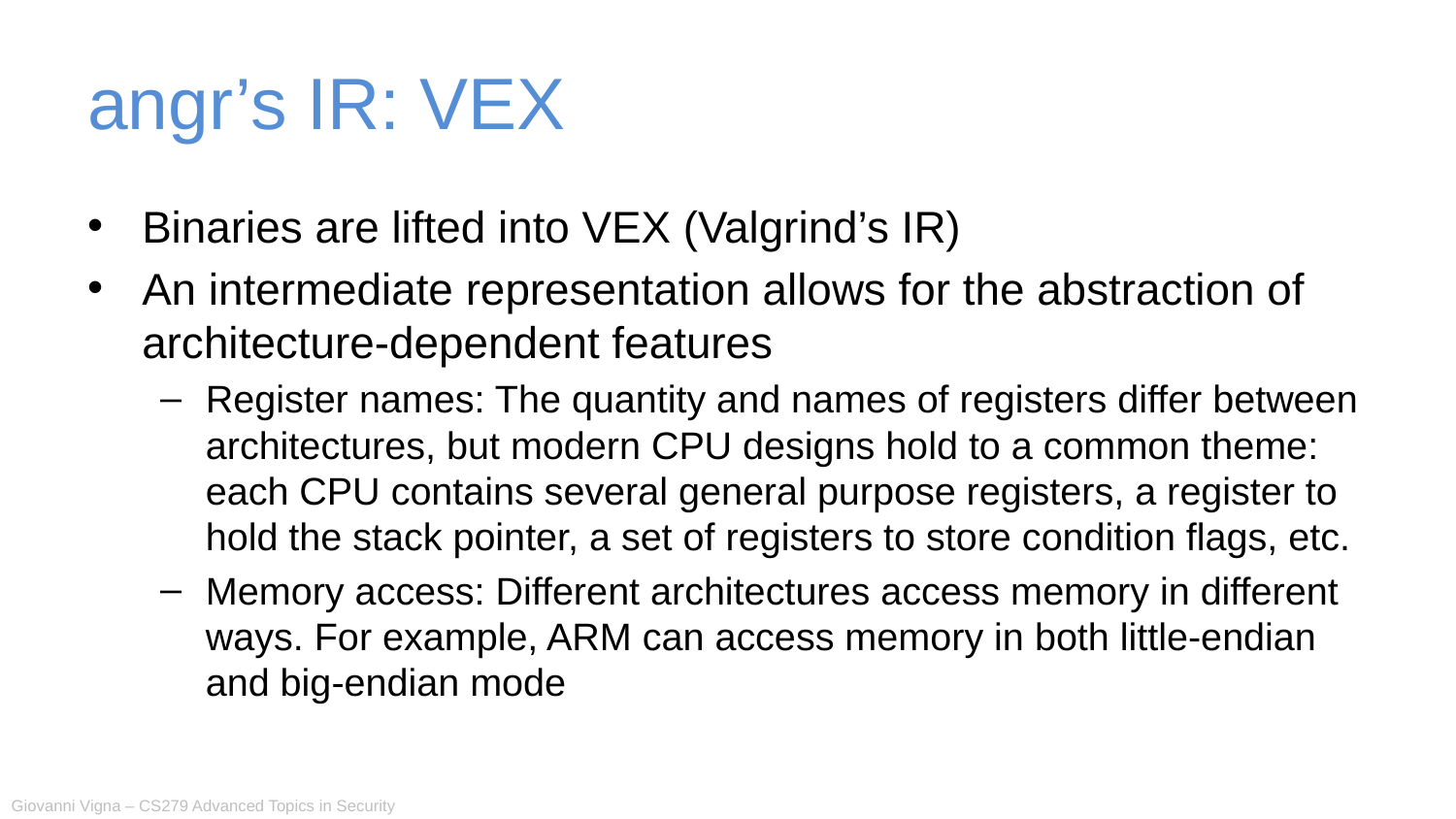

# angr’s IR: VEX
Binaries are lifted into VEX (Valgrind’s IR)
An intermediate representation allows for the abstraction of architecture-dependent features
Register names: The quantity and names of registers differ between architectures, but modern CPU designs hold to a common theme: each CPU contains several general purpose registers, a register to hold the stack pointer, a set of registers to store condition flags, etc.
Memory access: Different architectures access memory in different ways. For example, ARM can access memory in both little-endian and big-endian mode